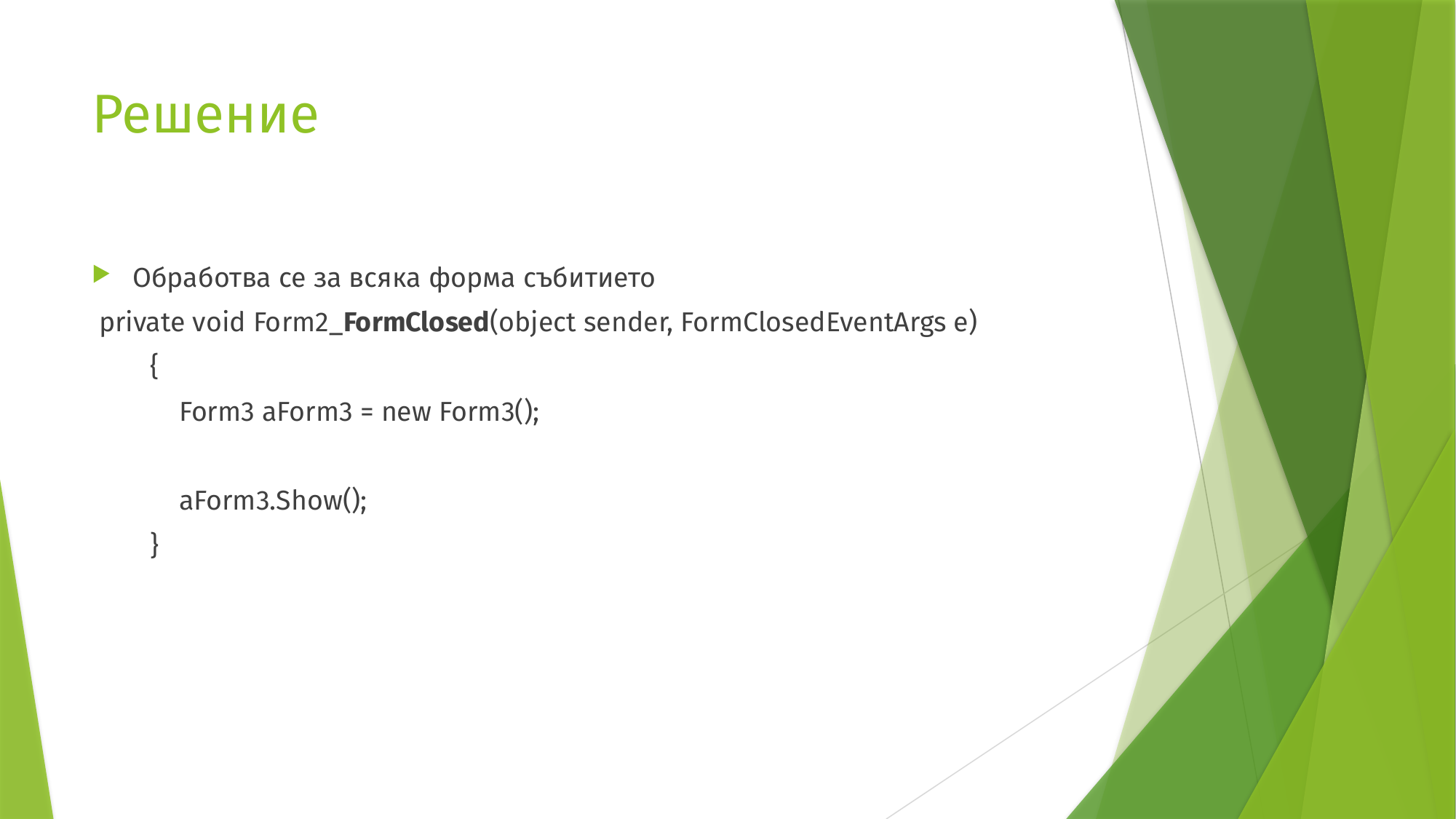

# Решение
Обработва се за всяка форма събитието
 private void Form2_FormClosed(object sender, FormClosedEventArgs e)
        {
            Form3 aForm3 = new Form3();

            aForm3.Show();
        }